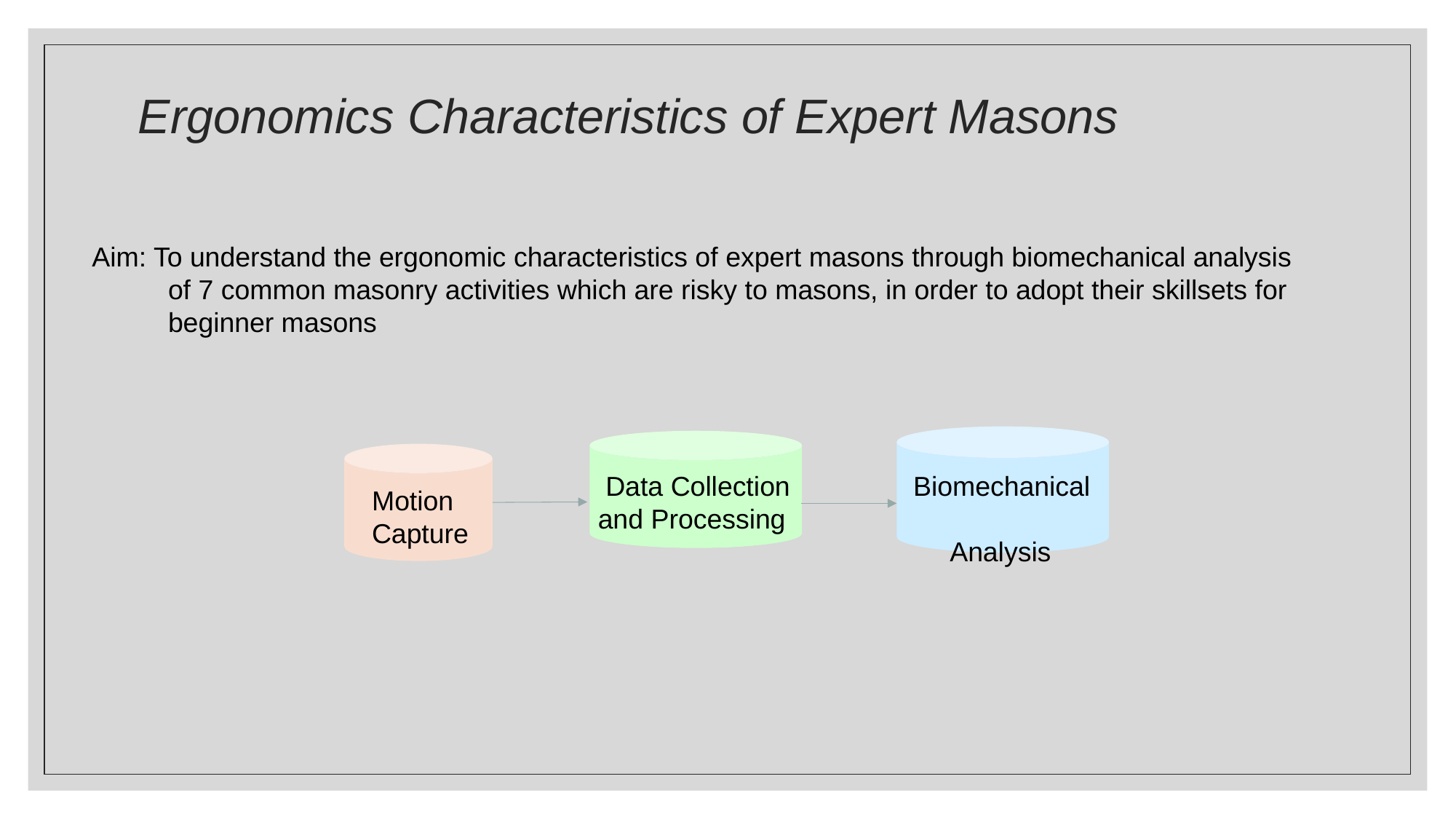

# Ergonomics Characteristics of Expert Masons
Aim: To understand the ergonomic characteristics of expert masons through biomechanical analysis
          of 7 common masonry activities which are risky to masons, in order to adopt their skillsets for
          beginner masons

Biomechanical
     Analysis
 Data Collection and Processing
Motion Capture